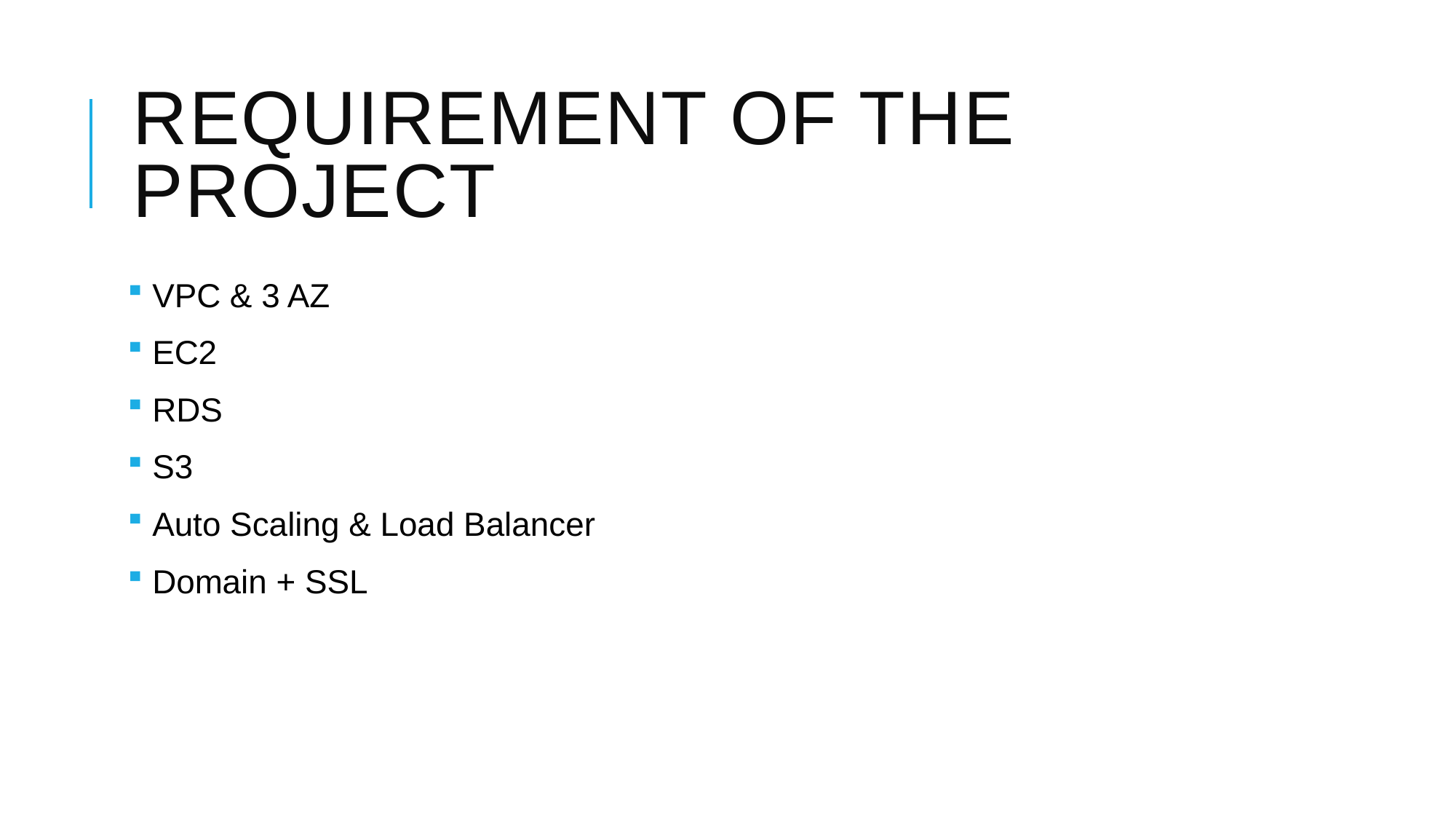

# Requirement of the Project
 VPC & 3 AZ
 EC2
 RDS
 S3
 Auto Scaling & Load Balancer
 Domain + SSL